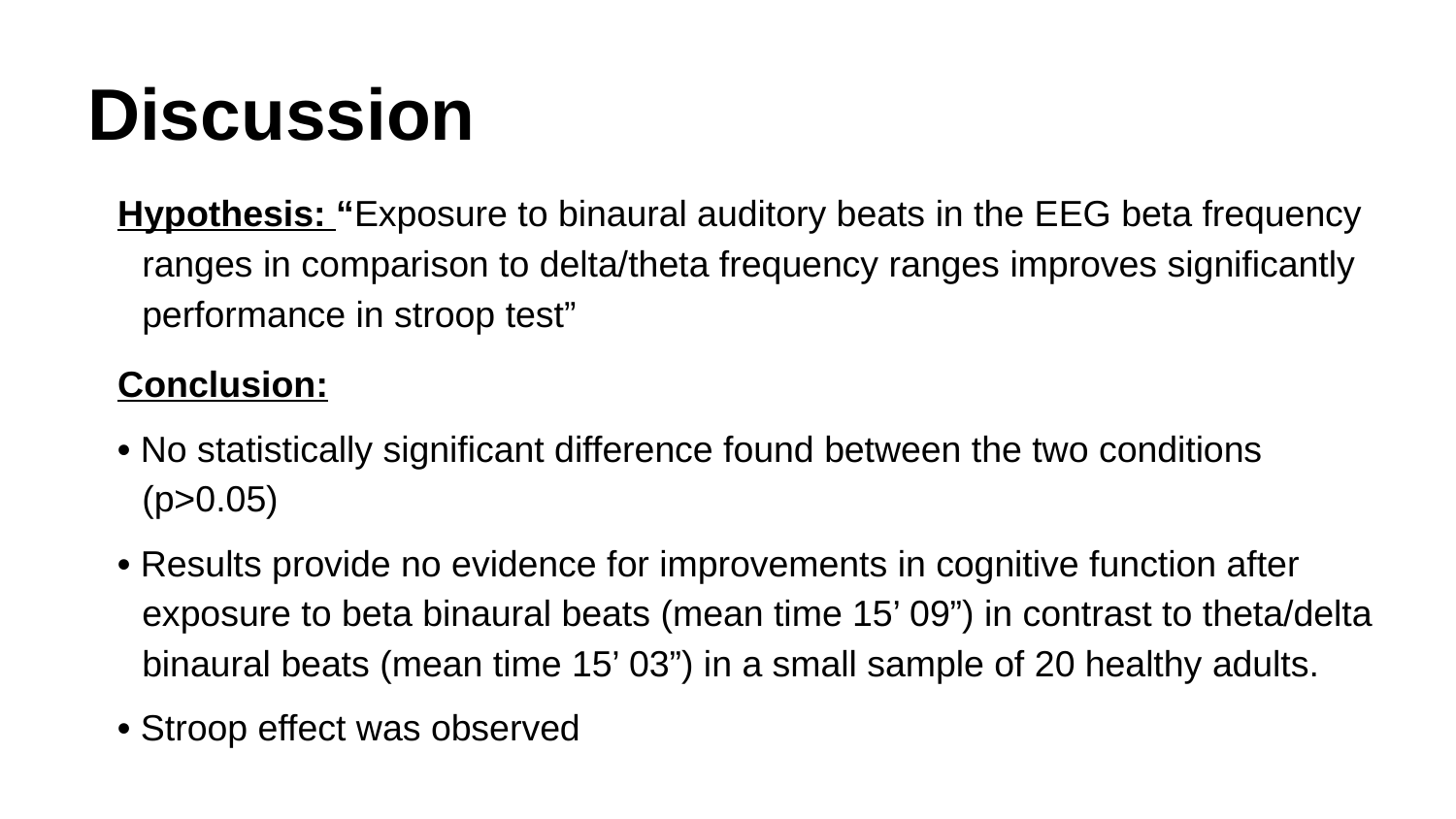

# Discussion
Hypothesis: “Exposure to binaural auditory beats in the EEG beta frequency ranges in comparison to delta/theta frequency ranges improves significantly performance in stroop test”
Conclusion:
• No statistically significant difference found between the two conditions (p>0.05)
• Results provide no evidence for improvements in cognitive function after exposure to beta binaural beats (mean time 15’ 09”) in contrast to theta/delta binaural beats (mean time 15’ 03”) in a small sample of 20 healthy adults.
• Stroop effect was observed